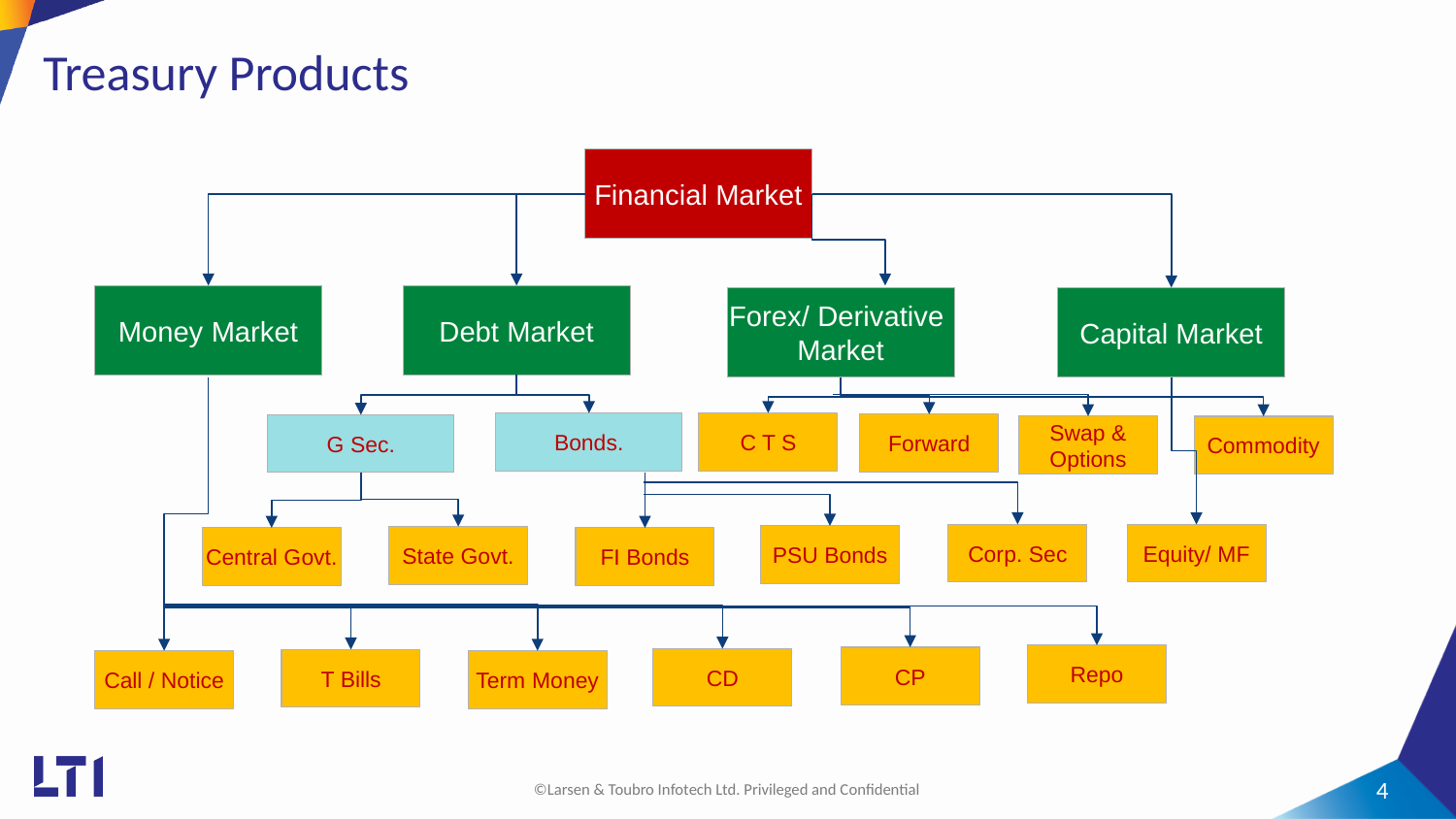

# Treasury Products

Financial Market
Money Market
Debt Market
Forex/ Derivative
Market
Capital Market
C T S
Bonds.
Forward
G Sec.
Swap &
Options
Commodity
Corp. Sec
Equity/ MF
PSU Bonds
State Govt.
FI Bonds
Central Govt.
Repo
CP
CD
T Bills
Term Money
Call / Notice